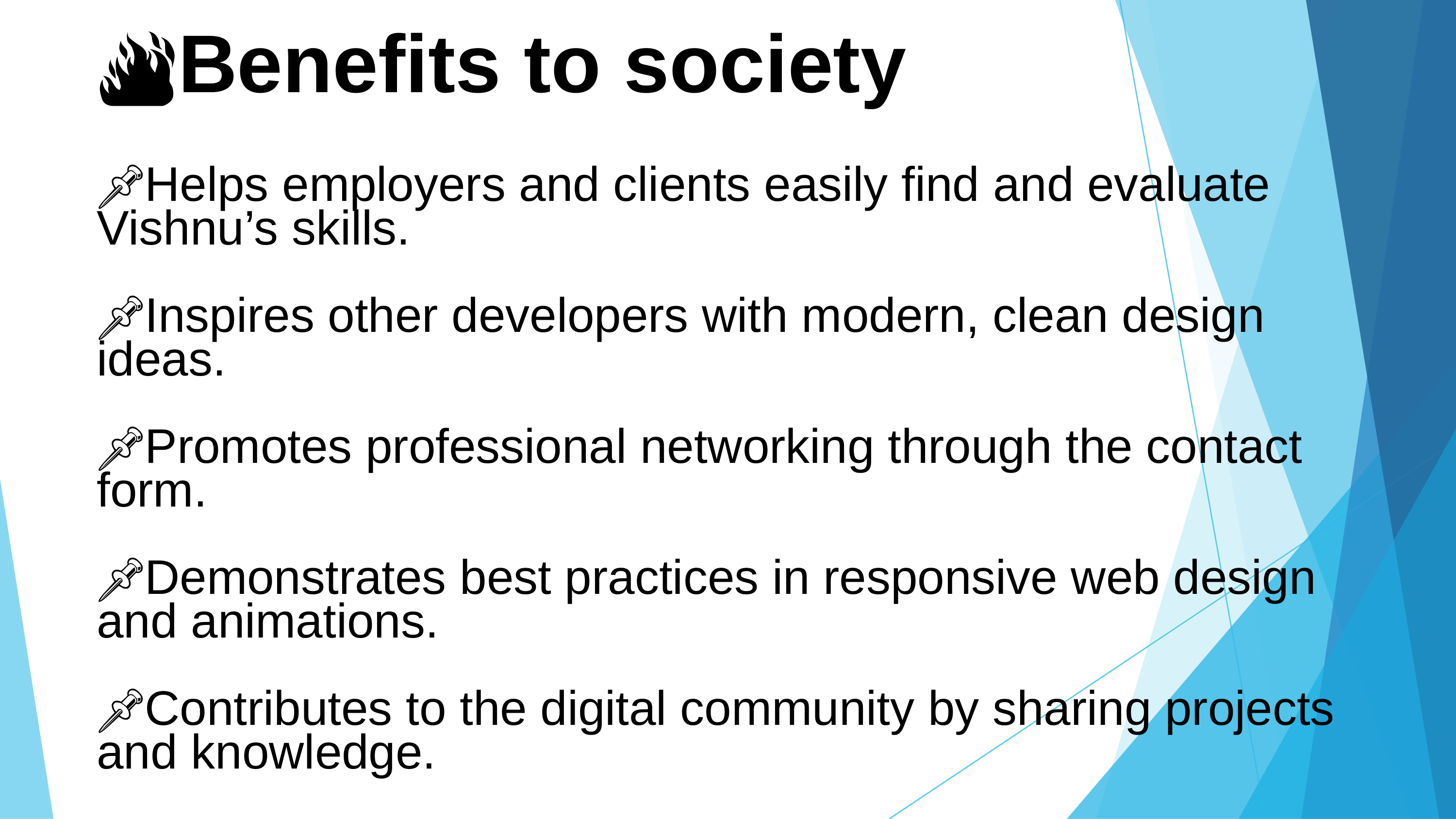

🔥Benefits to society

📌Helps employers and clients easily find and evaluate Vishnu’s skills.

📌Inspires other developers with modern, clean design ideas.

📌Promotes professional networking through the contact form.

📌Demonstrates best practices in responsive web design and animations.

📌Contributes to the digital community by sharing projects and knowledge.

.